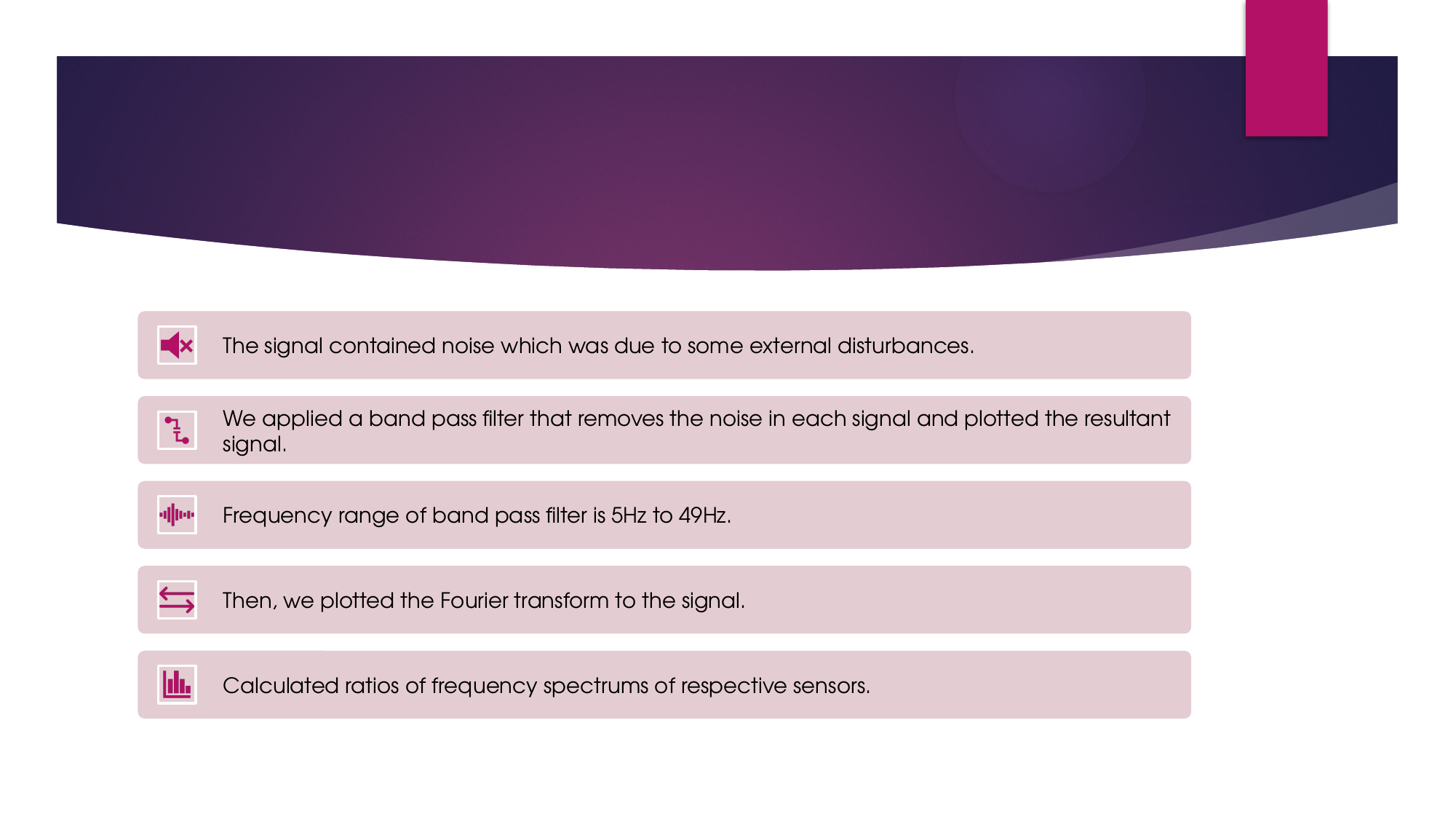

#
The signal contained noise which was due to some external disturbances.
We applied a band pass filter that removes the noise in each signal and plotted the resultant signal.
Frequency range of band pass filter is 5Hz to 49Hz.
Then, we plotted the Fourier transform to the signal.
Calculated ratios of frequency spectrums of respective sensors.